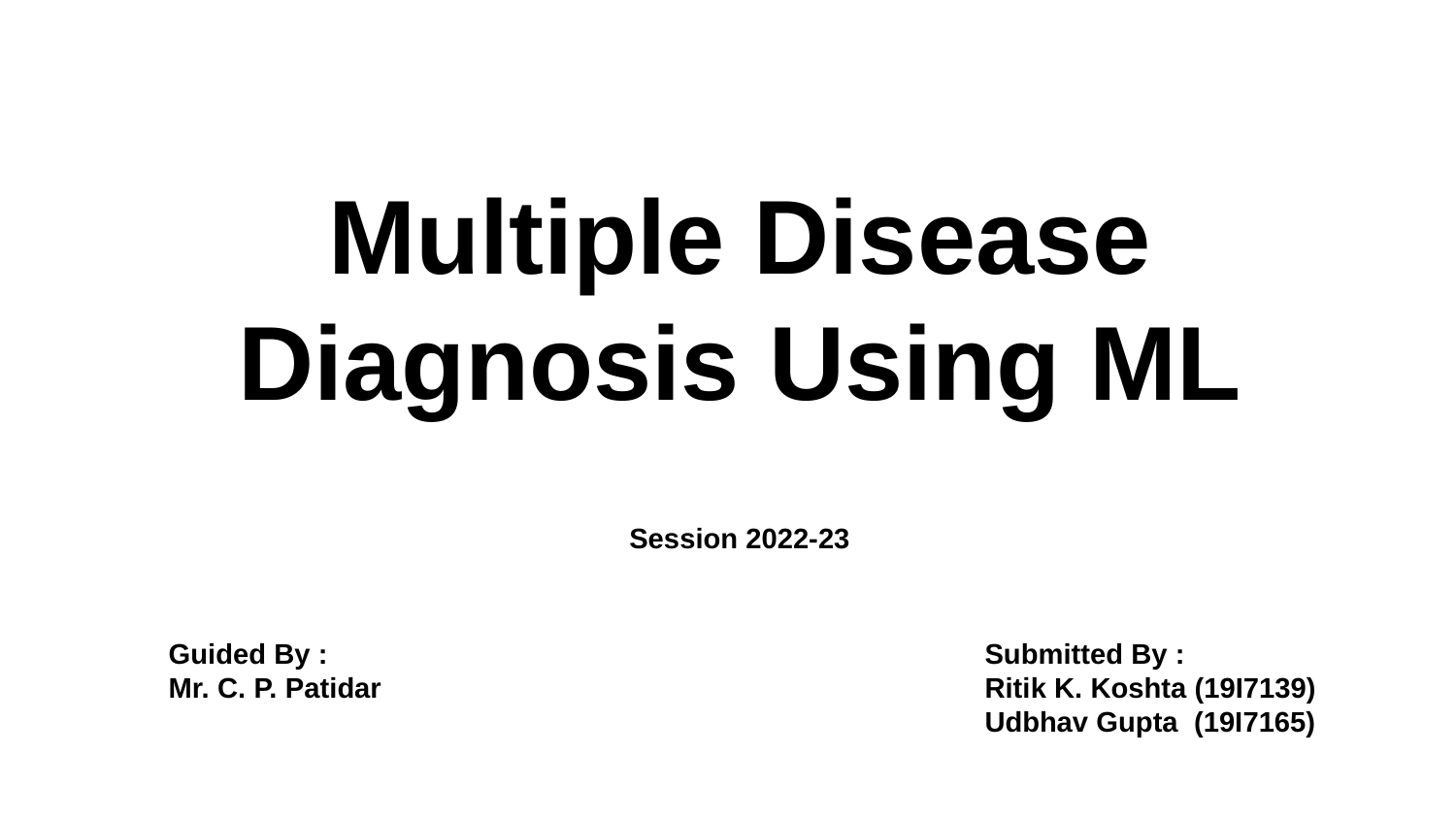

# Multiple Disease Diagnosis Using ML
Session 2022-23
 Guided By :
 Mr. C. P. Patidar
 Submitted By :
 Ritik K. Koshta (19I7139)
 Udbhav Gupta  (19I7165)